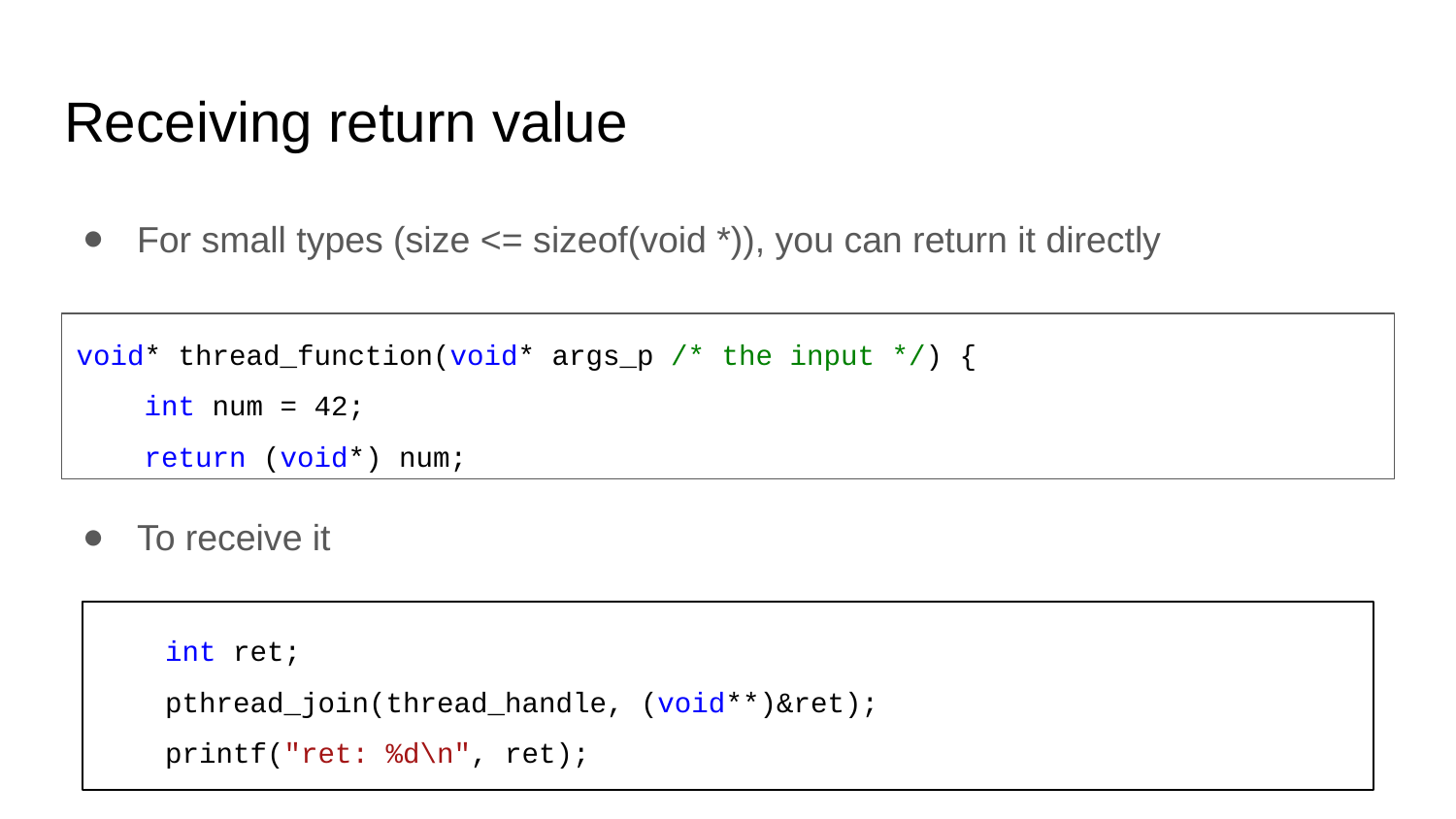

# Receiving return value
For small types (size <= sizeof(void *)), you can return it directly
void* thread_function(void* args_p /* the input */) {
    int num = 42;
    return (void*) num;
To receive it
    int ret;
    pthread_join(thread_handle, (void**)&ret);
    printf("ret: %d\n", ret);